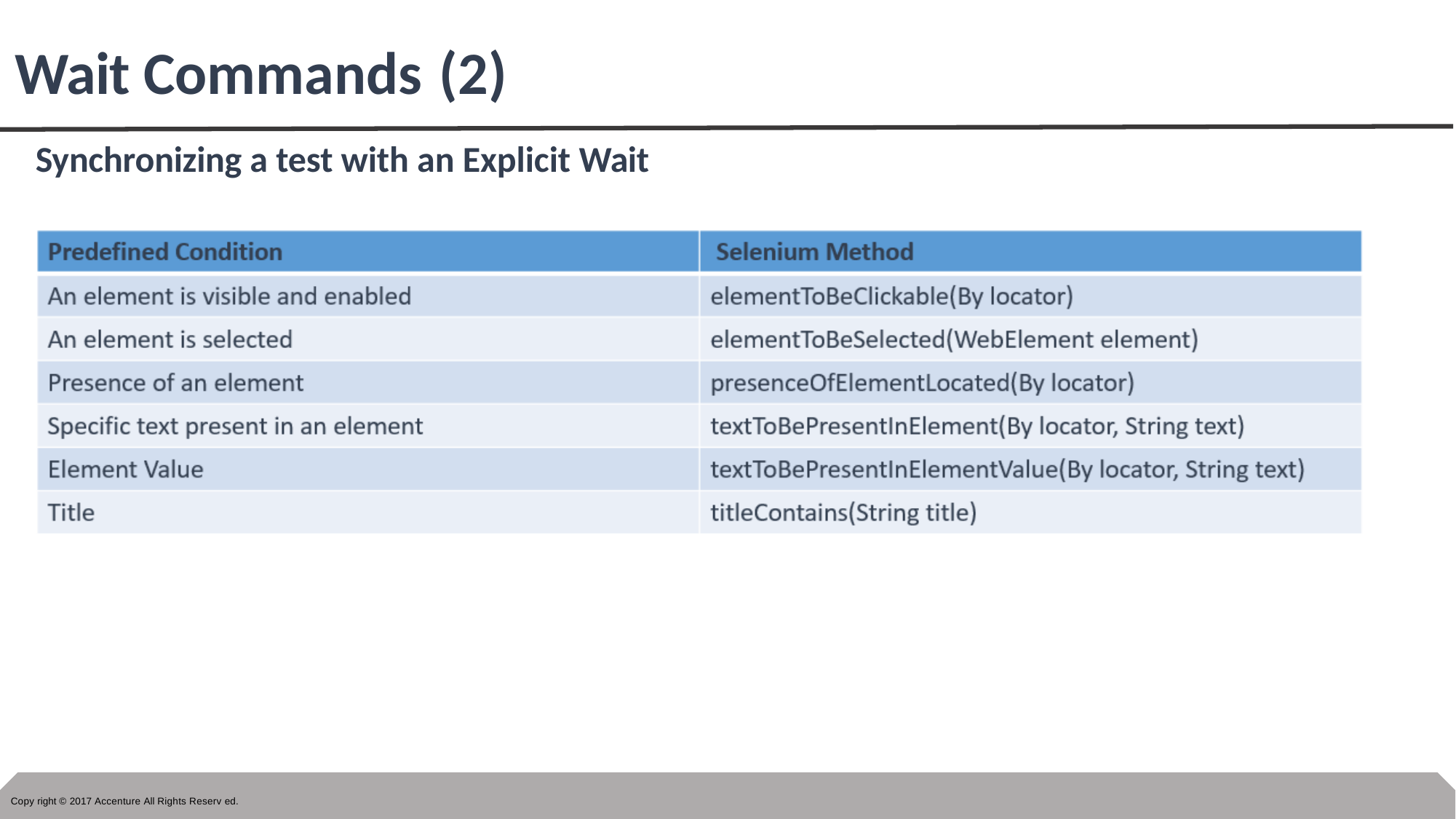

Wait Commands (2)
Synchronizing a test with an Explicit Wait

Copy right © 2017 Accenture All Rights Reserv ed.